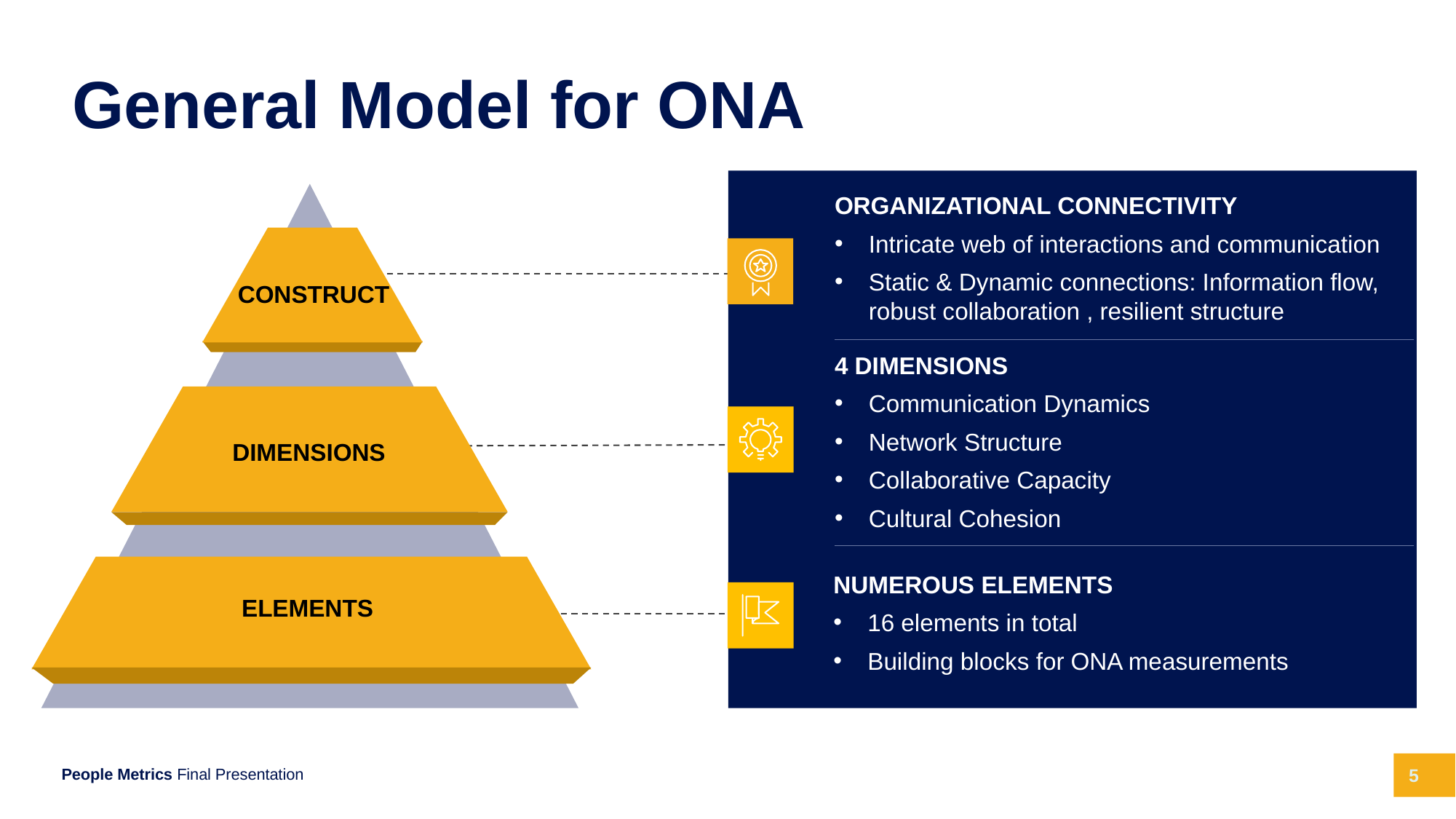

General Model for ONA

ORGANIZATIONAL CONNECTIVITY
Intricate web of interactions and communication
Static & Dynamic connections: Information flow, robust collaboration , resilient structure

CONSTRUCT

4 DIMENSIONS
Communication Dynamics
Network Structure
Collaborative Capacity
Cultural Cohesion

DIMENSIONS

NUMEROUS ELEMENTS
16 elements in total
Building blocks for ONA measurements

ELEMENTS

CHALLENGE

5

People Metrics Final Presentation